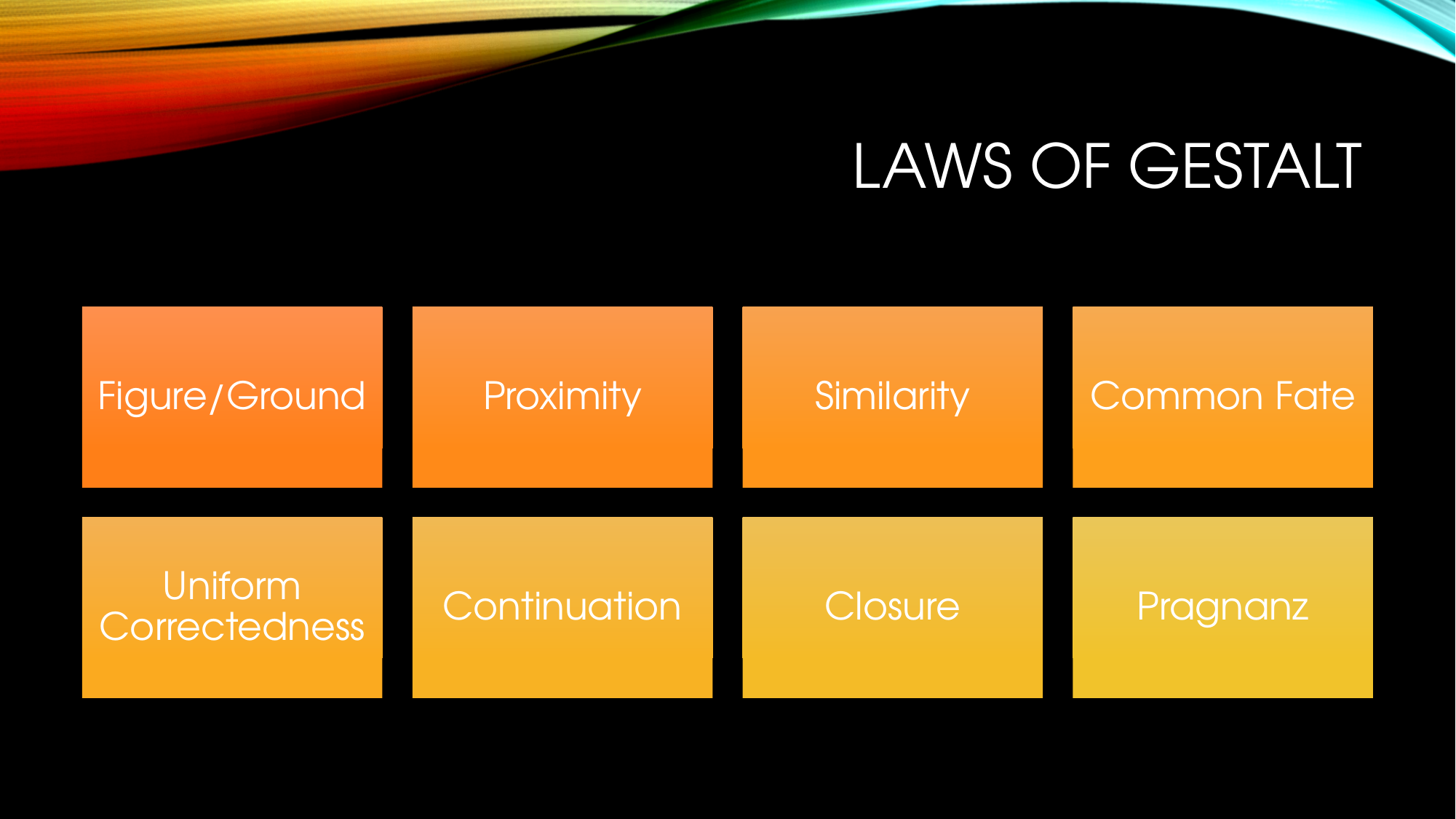

# Laws of gestalt
Figure/Ground
Proximity
Similarity
Common Fate
Uniform Correctedness
Continuation
Closure
Pragnanz